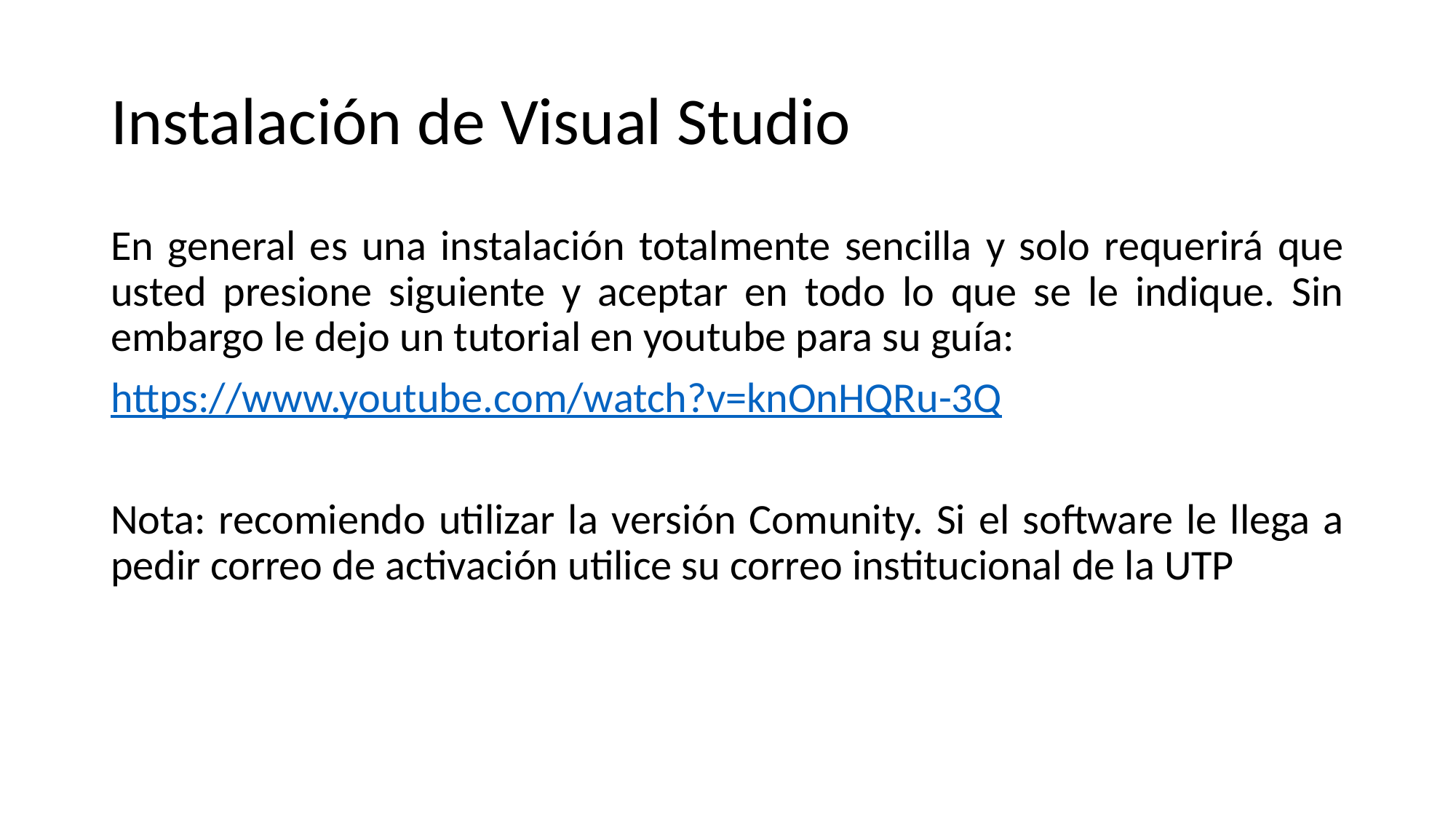

# Instalación de Visual Studio
En general es una instalación totalmente sencilla y solo requerirá que usted presione siguiente y aceptar en todo lo que se le indique. Sin embargo le dejo un tutorial en youtube para su guía:
https://www.youtube.com/watch?v=knOnHQRu-3Q

Nota: recomiendo utilizar la versión Comunity. Si el software le llega a pedir correo de activación utilice su correo institucional de la UTP